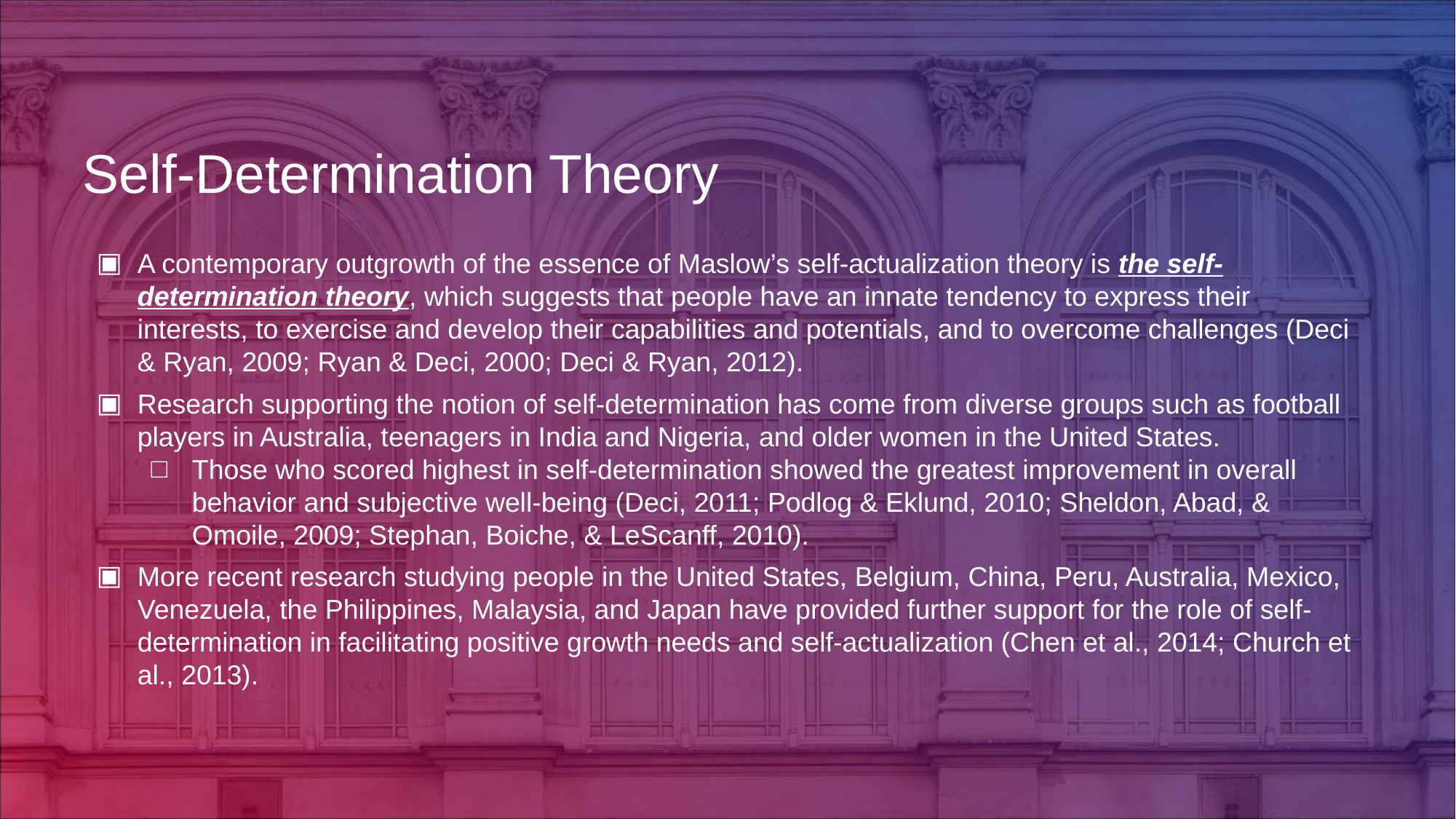

# Self-Determination Theory
A contemporary outgrowth of the essence of Maslow’s self-actualization theory is the self-determination theory, which suggests that people have an innate tendency to express their interests, to exercise and develop their capabilities and potentials, and to overcome challenges (Deci & Ryan, 2009; Ryan & Deci, 2000; Deci & Ryan, 2012).
Research supporting the notion of self-determination has come from diverse groups such as football players in Australia, teenagers in India and Nigeria, and older women in the United States.
Those who scored highest in self-determination showed the greatest improvement in overall behavior and subjective well-being (Deci, 2011; Podlog & Eklund, 2010; Sheldon, Abad, & Omoile, 2009; Stephan, Boiche, & LeScanff, 2010).
More recent research studying people in the United States, Belgium, China, Peru, Australia, Mexico, Venezuela, the Philippines, Malaysia, and Japan have provided further support for the role of self-determination in facilitating positive growth needs and self-actualization (Chen et al., 2014; Church et al., 2013).